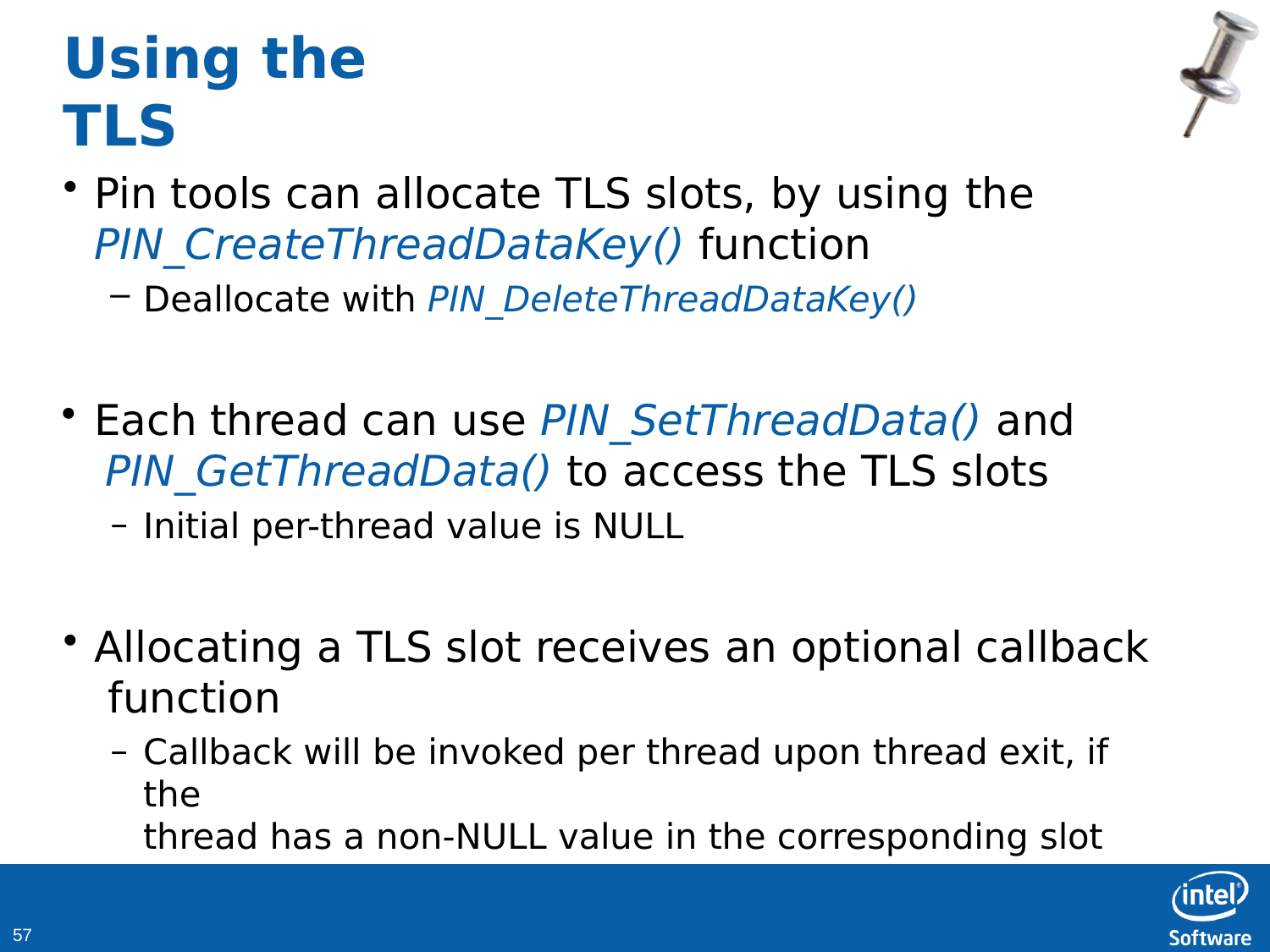

# Using the TLS
Pin tools can allocate TLS slots, by using the
PIN_CreateThreadDataKey() function
Deallocate with PIN_DeleteThreadDataKey()

Each thread can use PIN_SetThreadData() and
PIN_GetThreadData() to access the TLS slots
Initial per-thread value is NULL

Allocating a TLS slot receives an optional callback  function
Callback will be invoked per thread upon thread exit, if the
thread has a non-NULL value in the corresponding slot
57